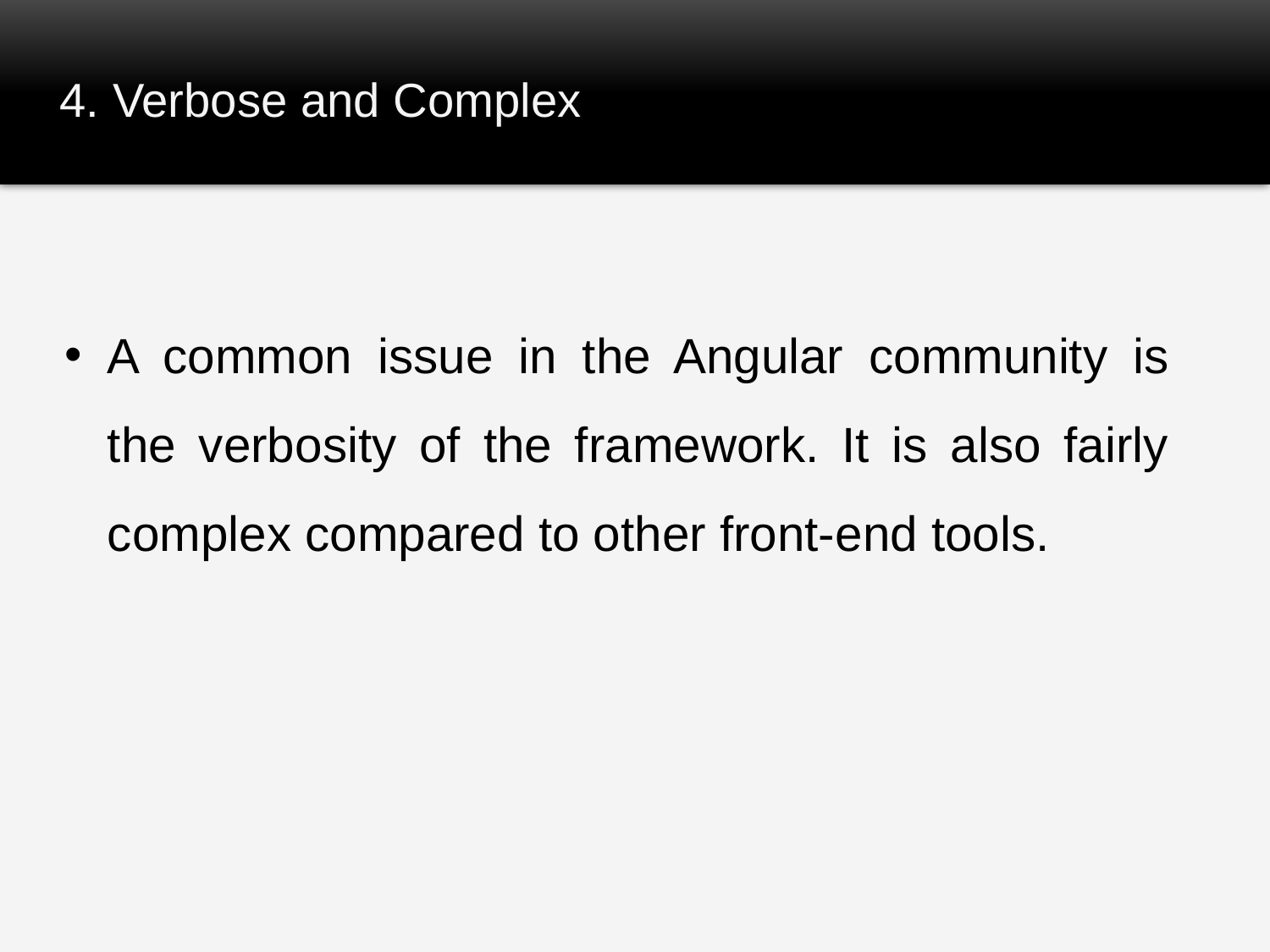

# 4. Verbose and Complex
A common issue in the Angular community is the verbosity of the framework. It is also fairly complex compared to other front-end tools.